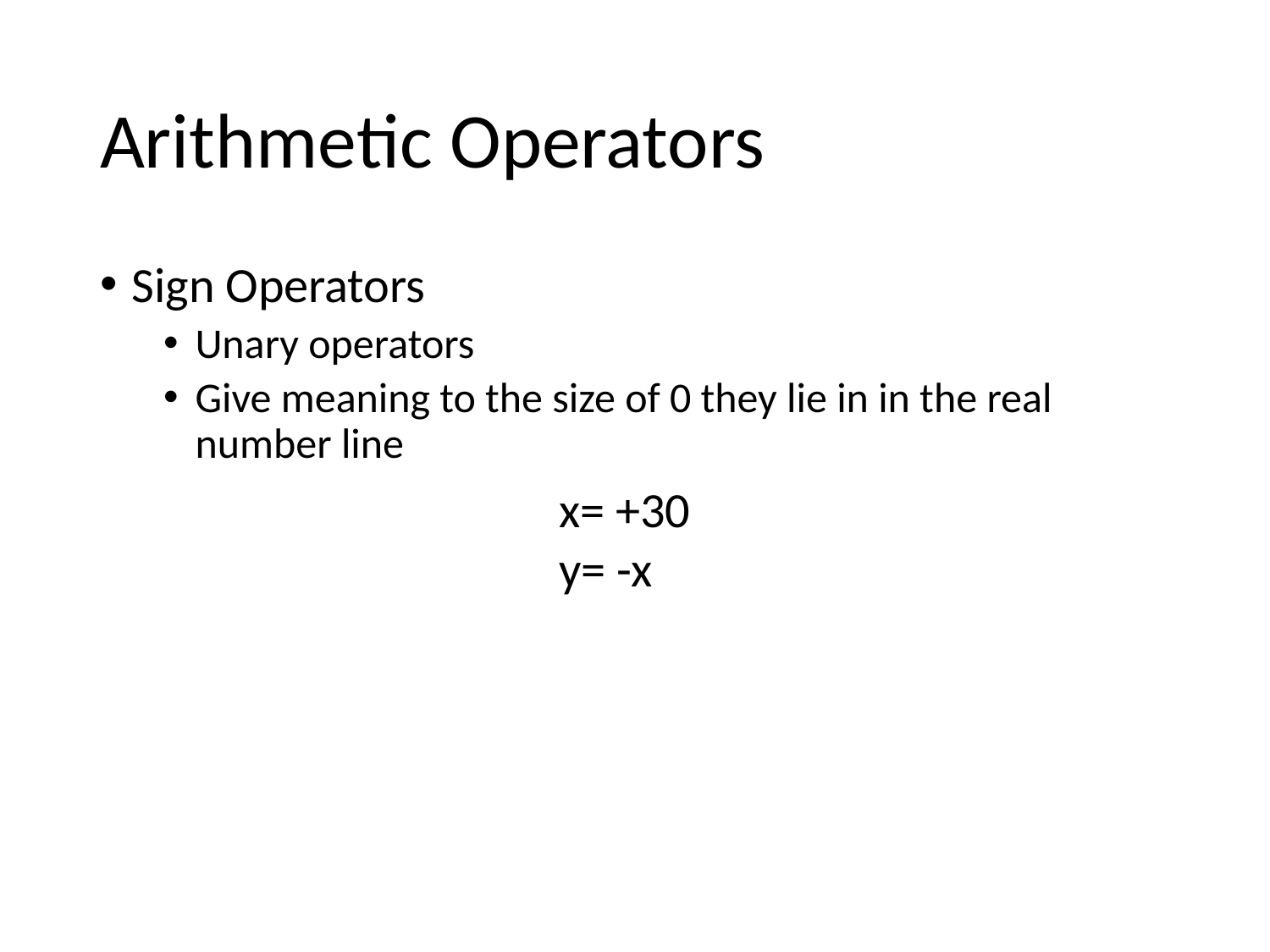

# Arithmetic Operators
Sign Operators
Unary operators
Give meaning to the size of 0 they lie in in the real number line

x= +30
y= -x